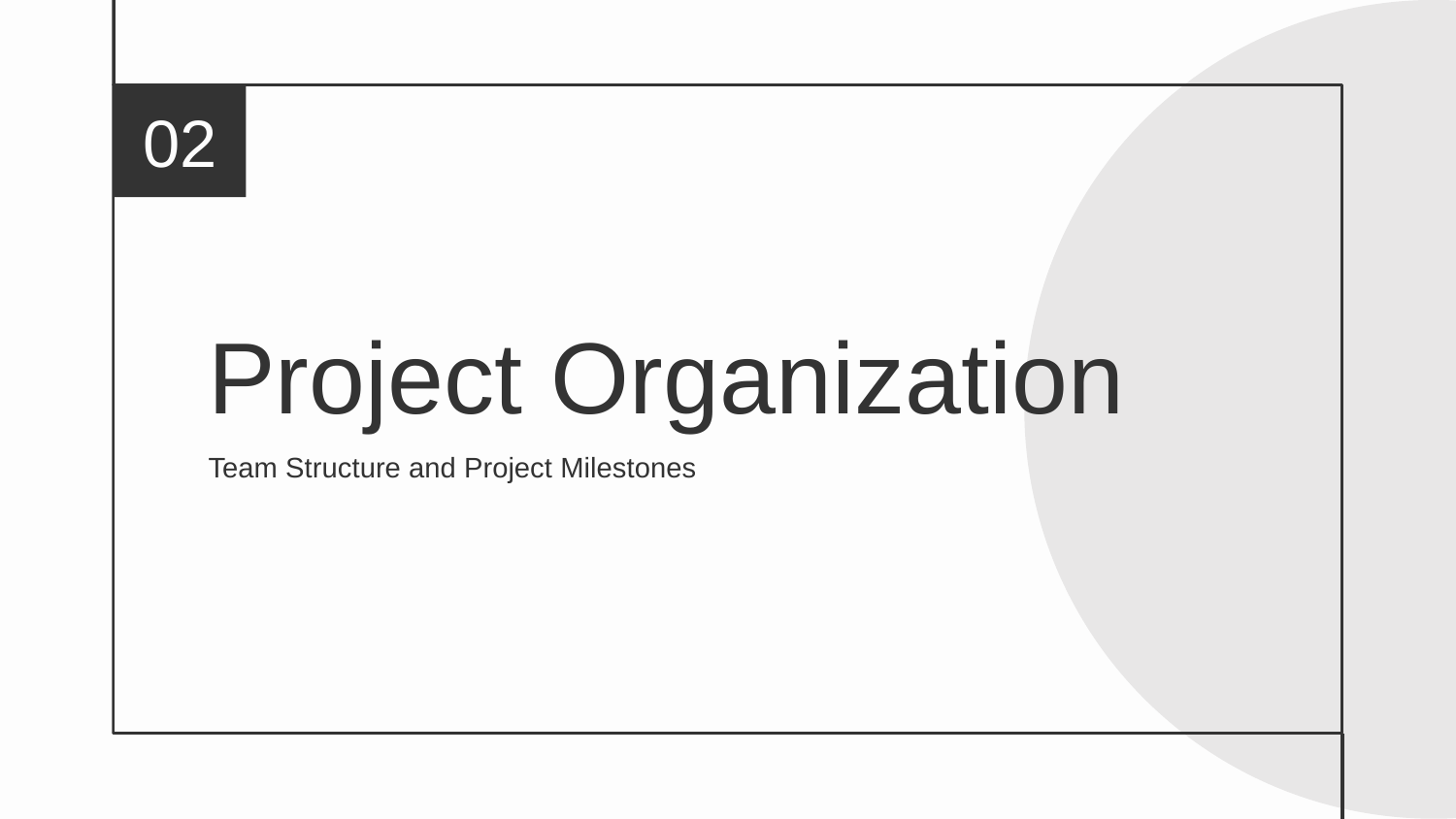

02
# Project Organization
Team Structure and Project Milestones